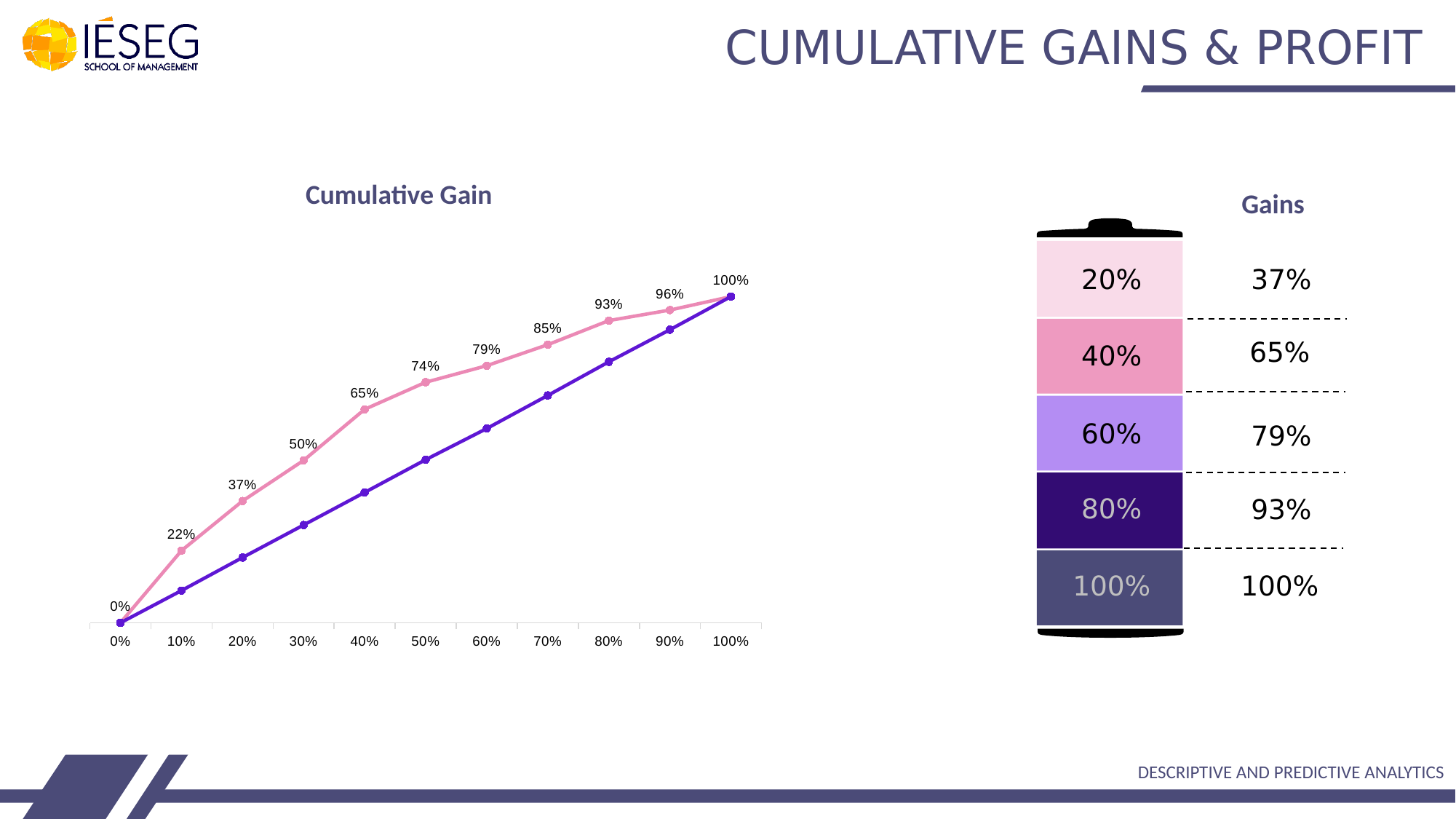

CUMULATIVE GAINS & PROFIT
Cumulative Gain
Gains

### Chart

| Category | Predicted | Real |
|---|---|---|
| 0 | 0.0 | 0.0 |
| 0.1 | 0.22119815668202764 | 0.09878324623664297 |
| 0.2 | 0.37327188940092165 | 0.20002339911083375 |
| 0.3 | 0.49769585253456217 | 0.2996646127447156 |
| 0.4 | 0.6543778801843317 | 0.39953981748693534 |
| 0.5 | 0.7373271889400921 | 0.49996100148194356 |
| 0.6 | 0.7880184331797234 | 0.5953903751657434 |
| 0.7 | 0.8525345622119814 | 0.6968645191482722 |
| 0.8 | 0.9262672811059908 | 0.799976600889166 |
| 0.9 | 0.9585253456221197 | 0.8983698619452459 |
| 1 | 1.0 | 1.0 |
37%
20%
65%
40%
60%
79%
80%
93%
100%
100%